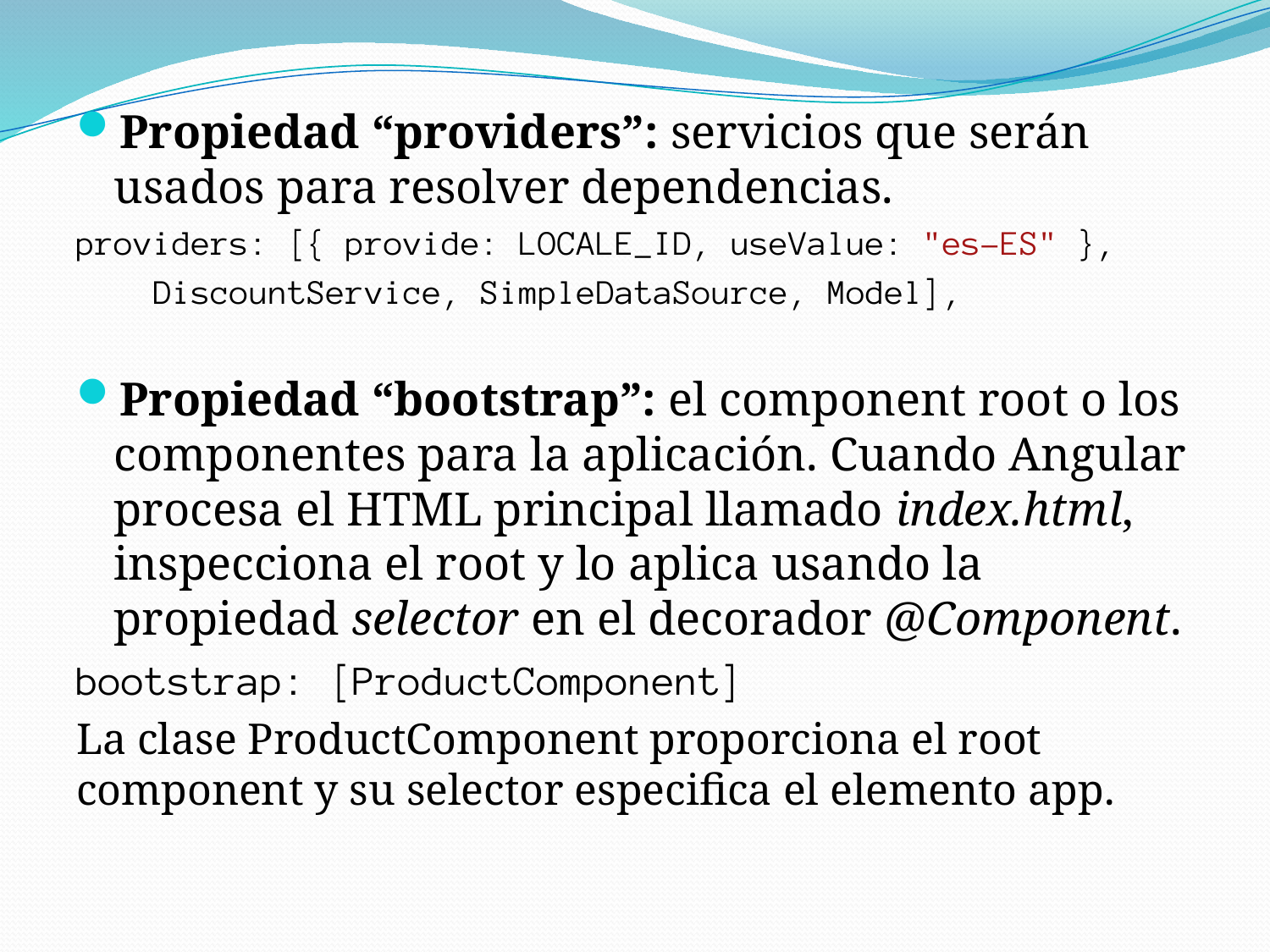

Propiedad “providers”: servicios que serán usados para resolver dependencias.
providers: [{ provide: LOCALE_ID, useValue: "es-ES" },
    DiscountService, SimpleDataSource, Model],

Propiedad “bootstrap”: el component root o los componentes para la aplicación. Cuando Angular procesa el HTML principal llamado index.html, inspecciona el root y lo aplica usando la propiedad selector en el decorador @Component.
bootstrap: [ProductComponent]
La clase ProductComponent proporciona el root component y su selector especifica el elemento app.